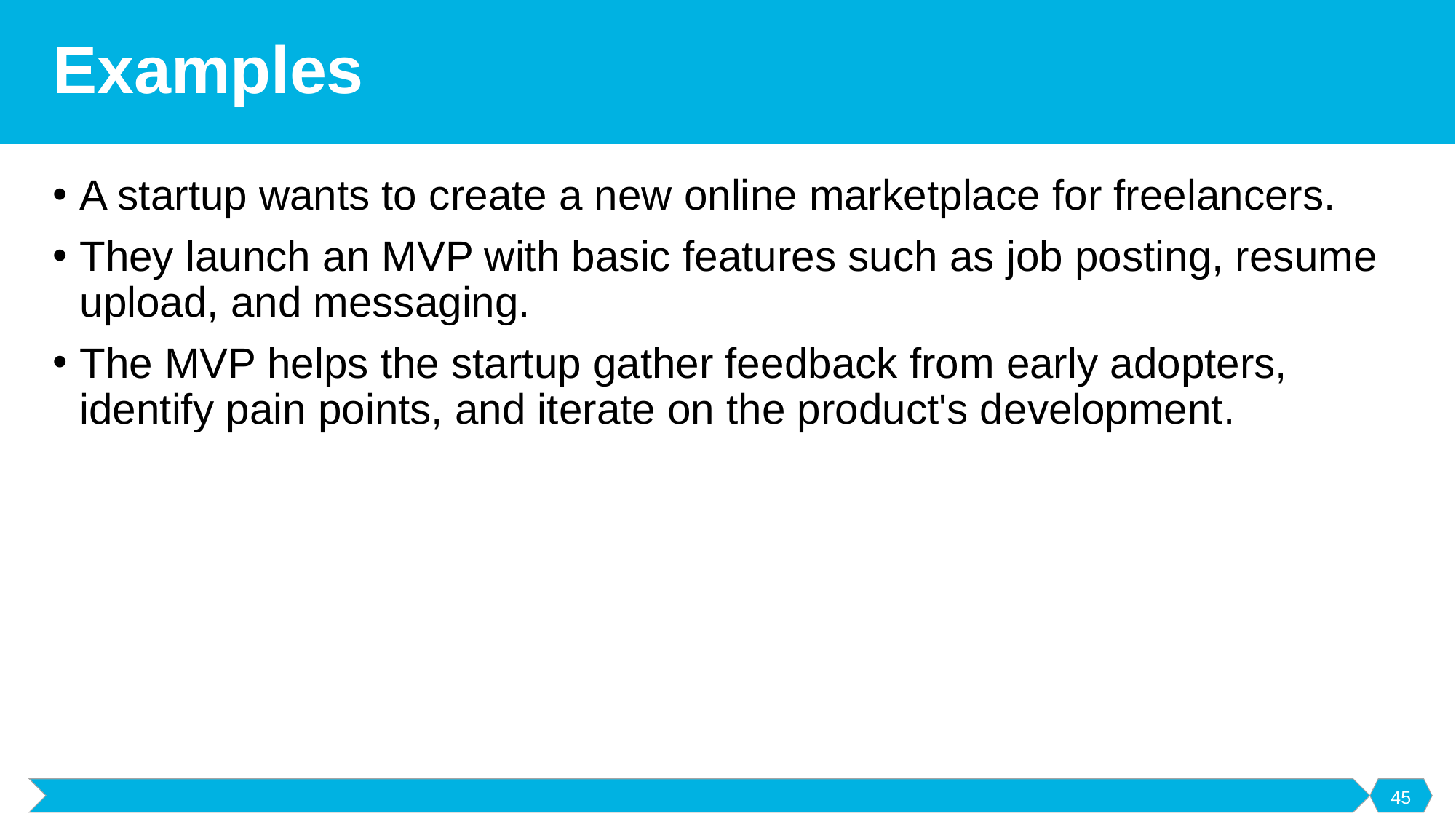

# Examples
A startup wants to create a new online marketplace for freelancers.
They launch an MVP with basic features such as job posting, resume upload, and messaging.
The MVP helps the startup gather feedback from early adopters, identify pain points, and iterate on the product's development.
45